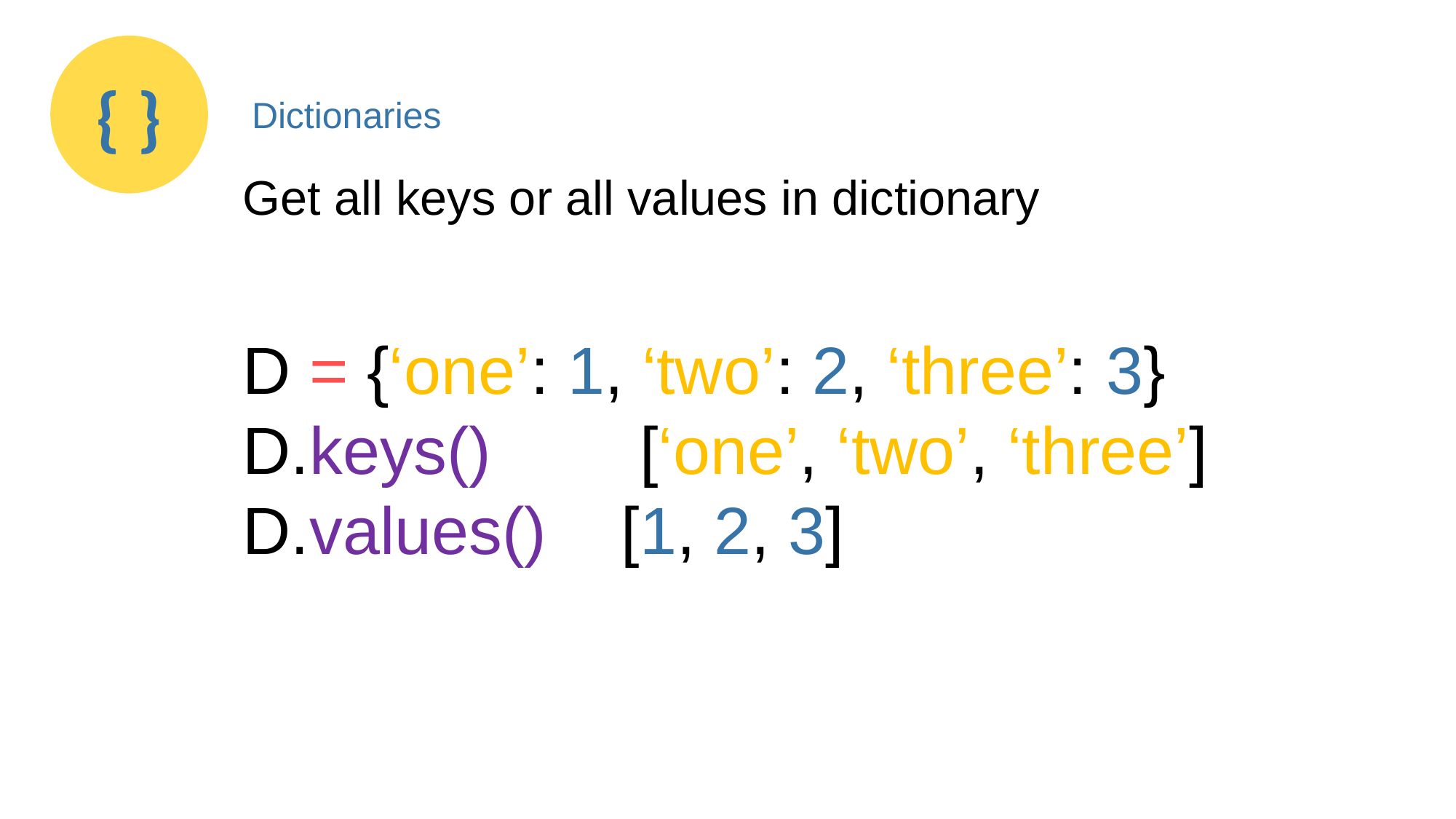

{ }
Dictionaries
Get all keys or all values in dictionary
D = {‘one’: 1, ‘two’: 2, ‘three’: 3}
D.keys()        [‘one’, ‘two’, ‘three’]
D.values()    [1, 2, 3]